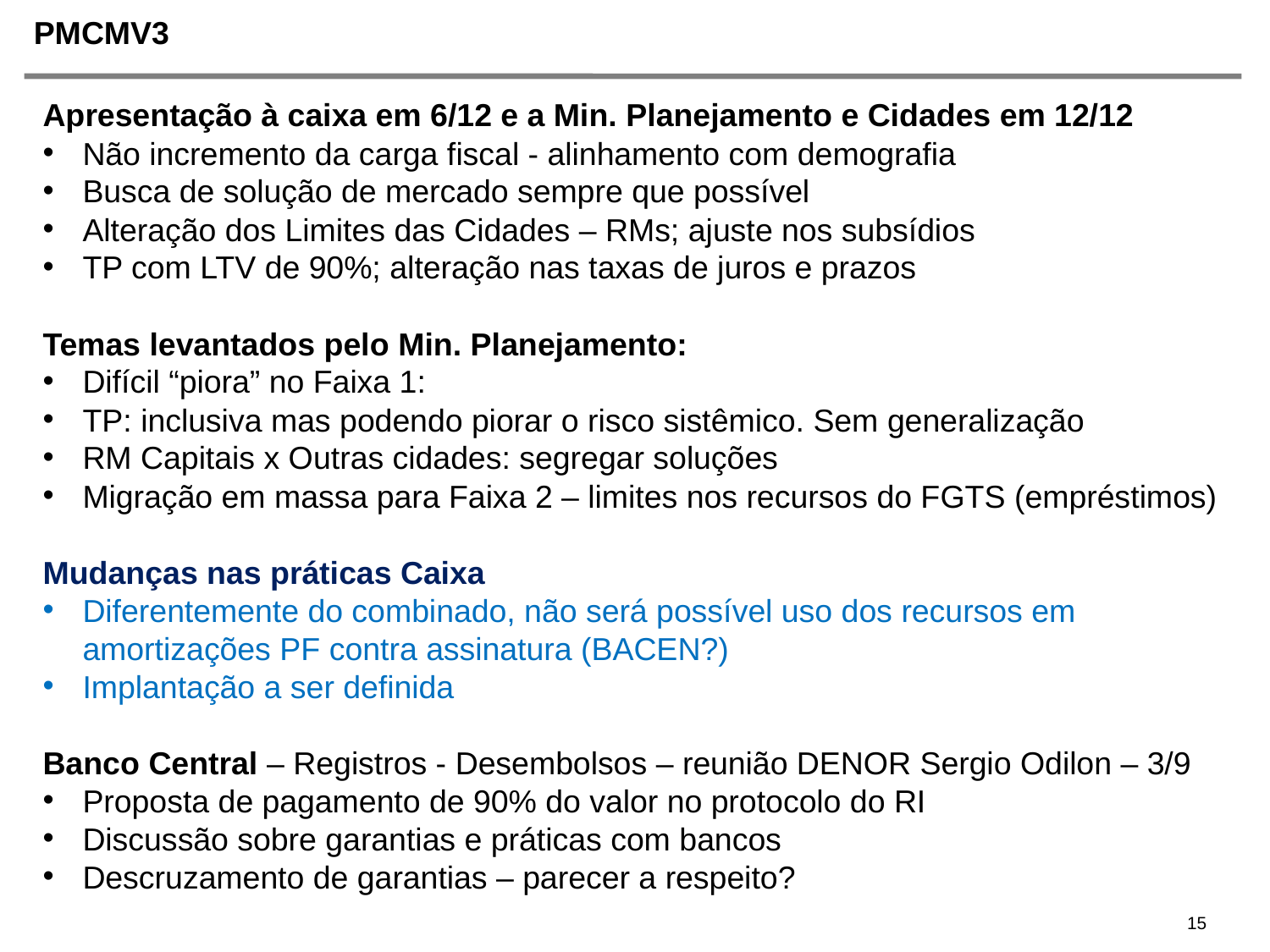

# PMCMV3

Apresentação à caixa em 6/12 e a Min. Planejamento e Cidades em 12/12
Não incremento da carga fiscal - alinhamento com demografia
Busca de solução de mercado sempre que possível
Alteração dos Limites das Cidades – RMs; ajuste nos subsídios
TP com LTV de 90%; alteração nas taxas de juros e prazos

Temas levantados pelo Min. Planejamento:
Difícil “piora” no Faixa 1:
TP: inclusiva mas podendo piorar o risco sistêmico. Sem generalização
RM Capitais x Outras cidades: segregar soluções
Migração em massa para Faixa 2 – limites nos recursos do FGTS (empréstimos)

Mudanças nas práticas Caixa
Diferentemente do combinado, não será possível uso dos recursos em amortizações PF contra assinatura (BACEN?)
Implantação a ser definida

Banco Central – Registros - Desembolsos – reunião DENOR Sergio Odilon – 3/9
Proposta de pagamento de 90% do valor no protocolo do RI
Discussão sobre garantias e práticas com bancos
Descruzamento de garantias – parecer a respeito?

15